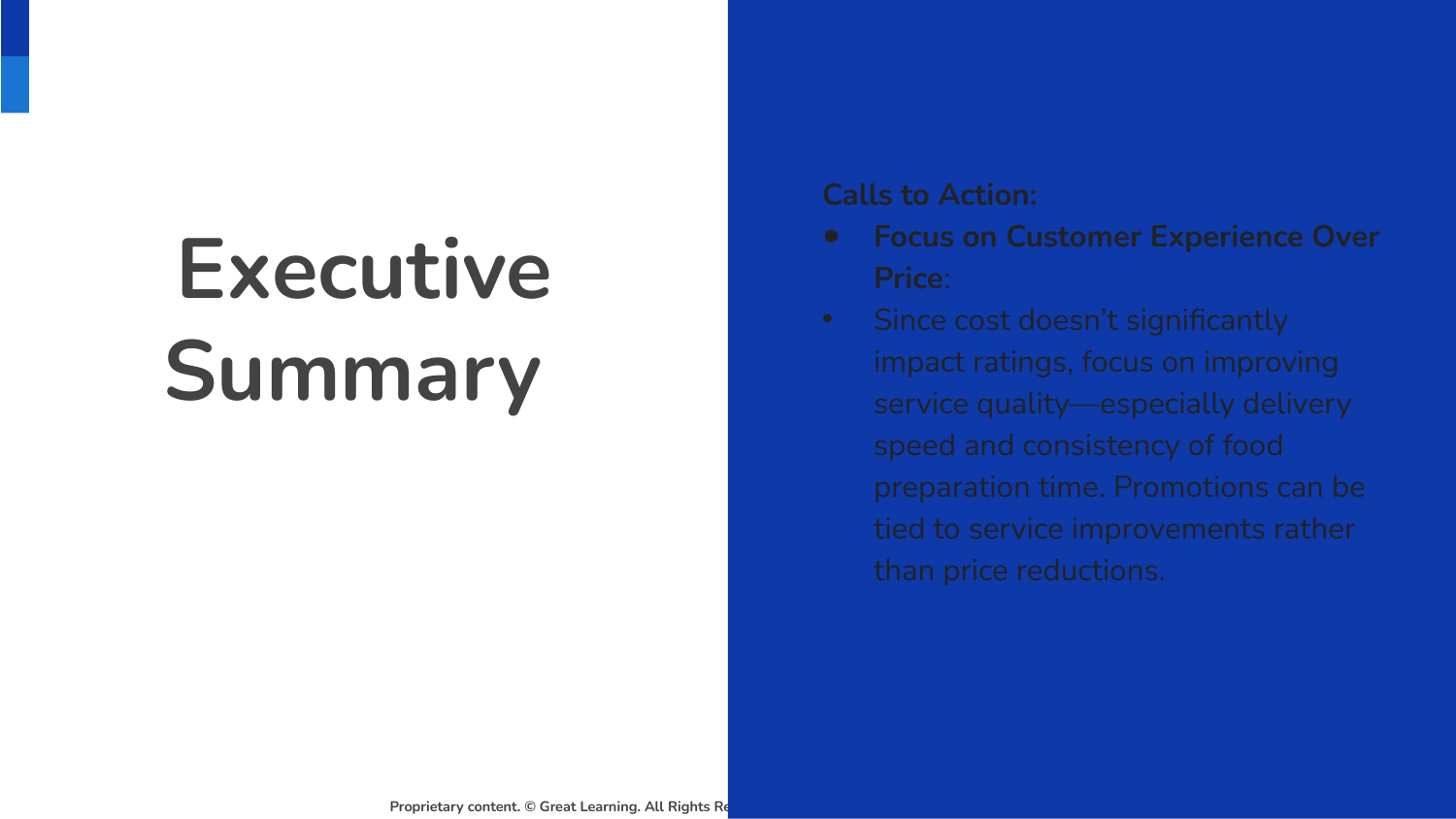

Calls to Action:
Focus on Customer Experience Over Price:
Since cost doesn’t significantly impact ratings, focus on improving service quality—especially delivery speed and consistency of food preparation time. Promotions can be tied to service improvements rather than price reductions.

# Executive Summary